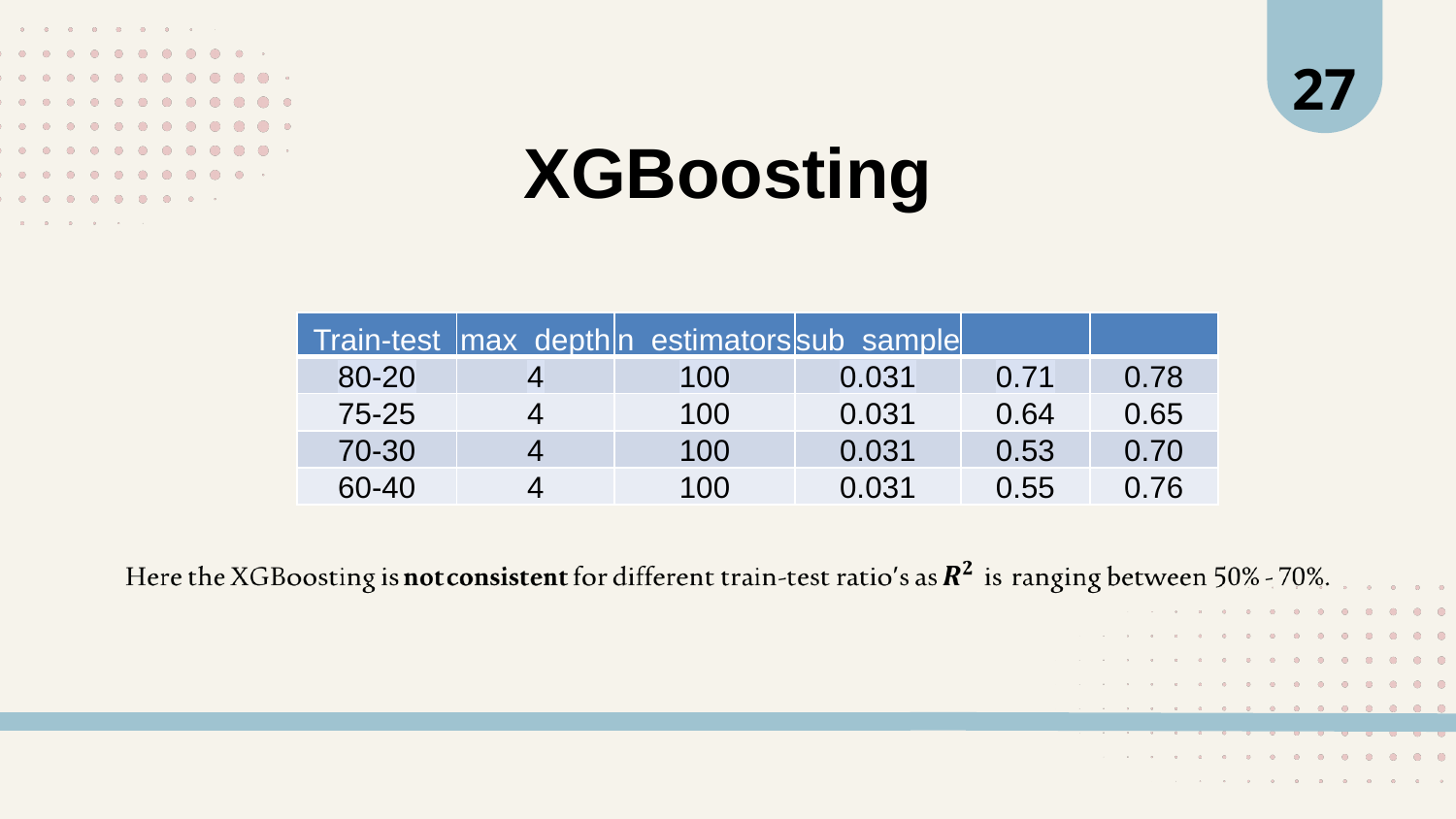

27

XGBoosting
| Train-test | max\_depth | n\_estimators | sub\_sample |  |  |
| --- | --- | --- | --- | --- | --- |
| 80-20 | 4 | 100 | 0.031 | 0.71 | 0.78 |
| 75-25 | 4 | 100 | 0.031 | 0.64 | 0.65 |
| 70-30 | 4 | 100 | 0.031 | 0.53 | 0.70 |
| 60-40 | 4 | 100 | 0.031 | 0.55 | 0.76 |